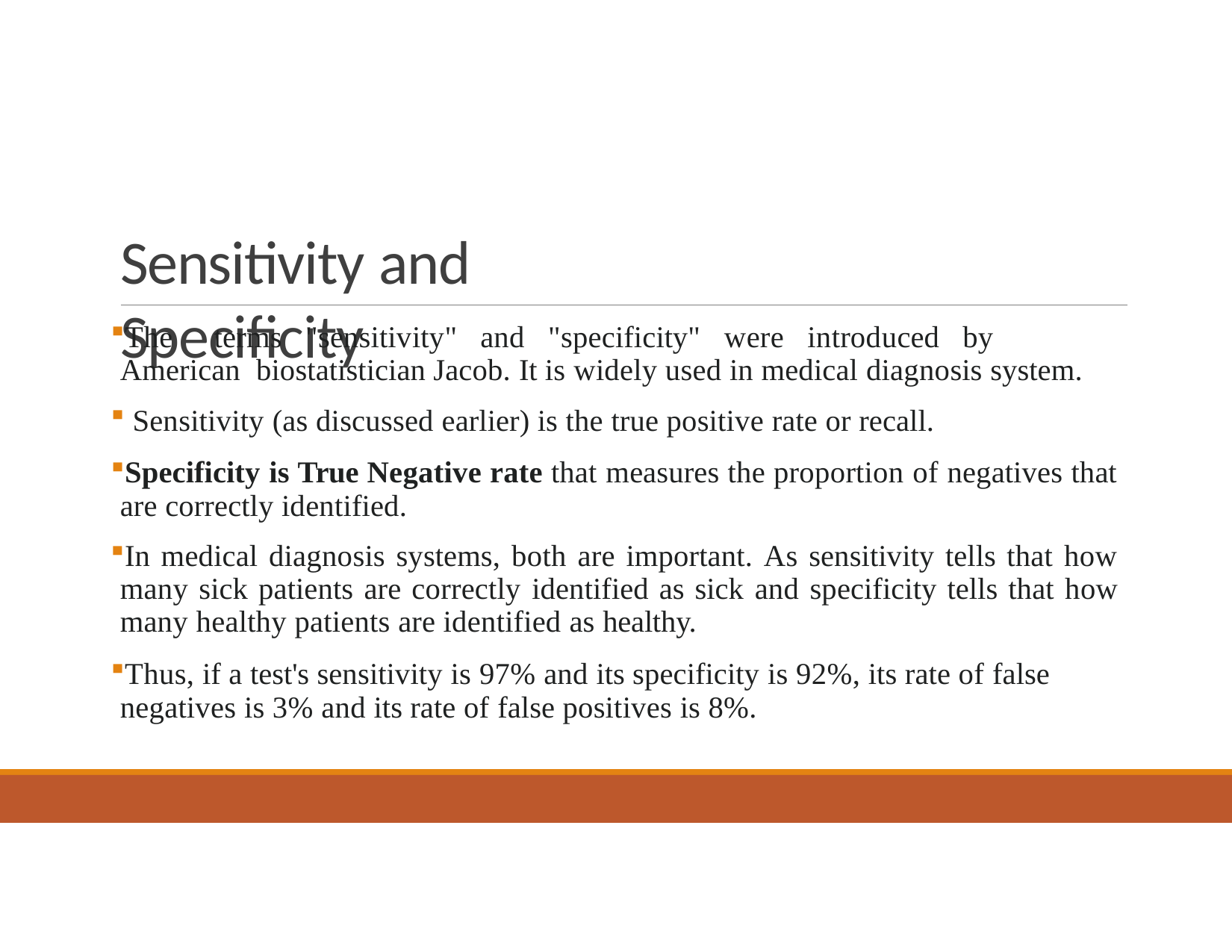

# Sensitivity and Specificity
The	terms	"sensitivity"	and	"specificity"	were	introduced	by	American  biostatistician Jacob. It is widely used in medical diagnosis system.
Sensitivity (as discussed earlier) is the true positive rate or recall.
Specificity is True Negative rate that measures the proportion of negatives that  are correctly identified.
In medical diagnosis systems, both are important. As sensitivity tells that how  many sick patients are correctly identified as sick and specificity tells that how  many healthy patients are identified as healthy.
Thus, if a test's sensitivity is 97% and its specificity is 92%, its rate of false  negatives is 3% and its rate of false positives is 8%.